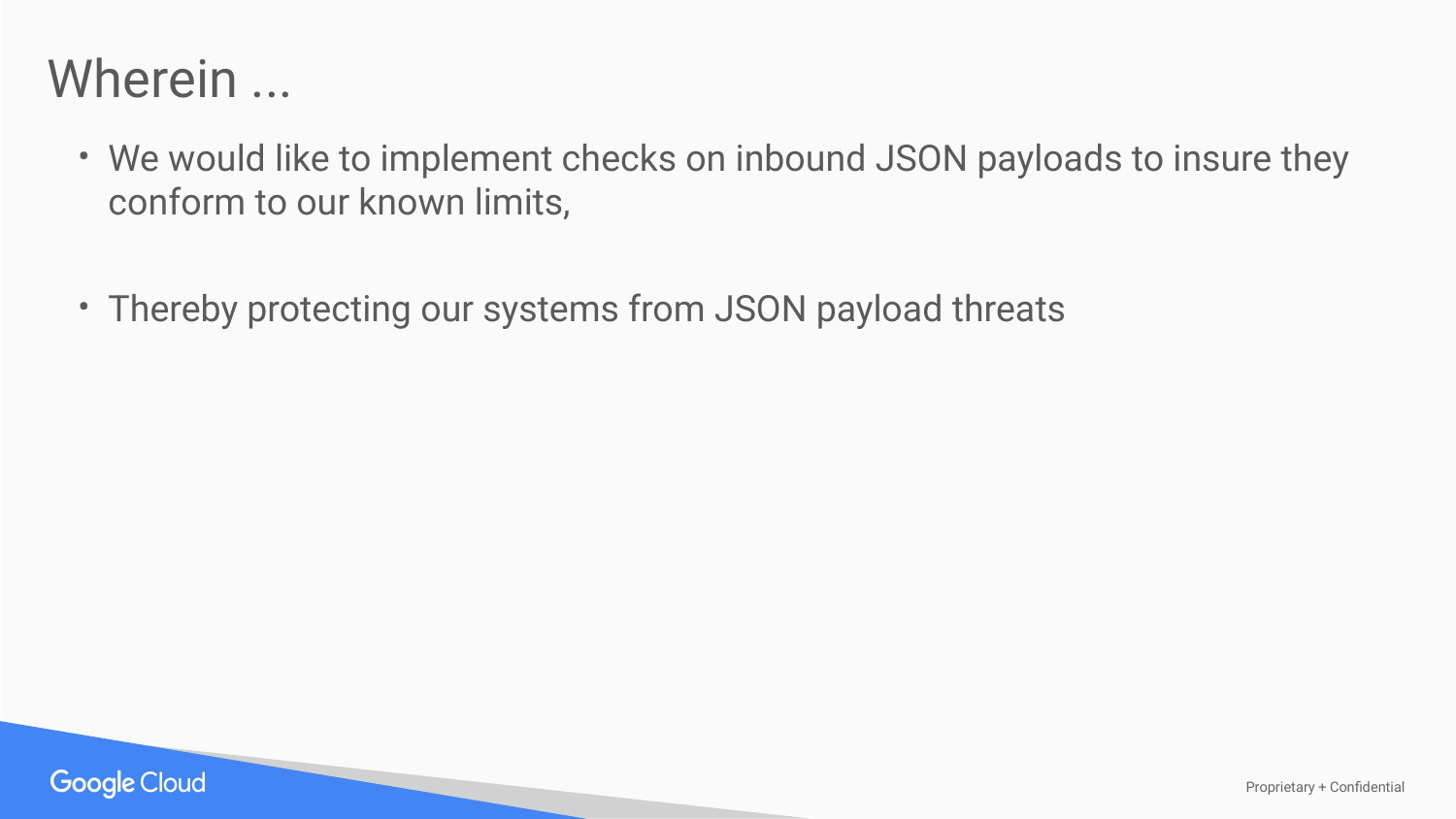

Wherein ...
We would like to implement checks on inbound JSON payloads to insure they conform to our known limits,

Thereby protecting our systems from JSON payload threats